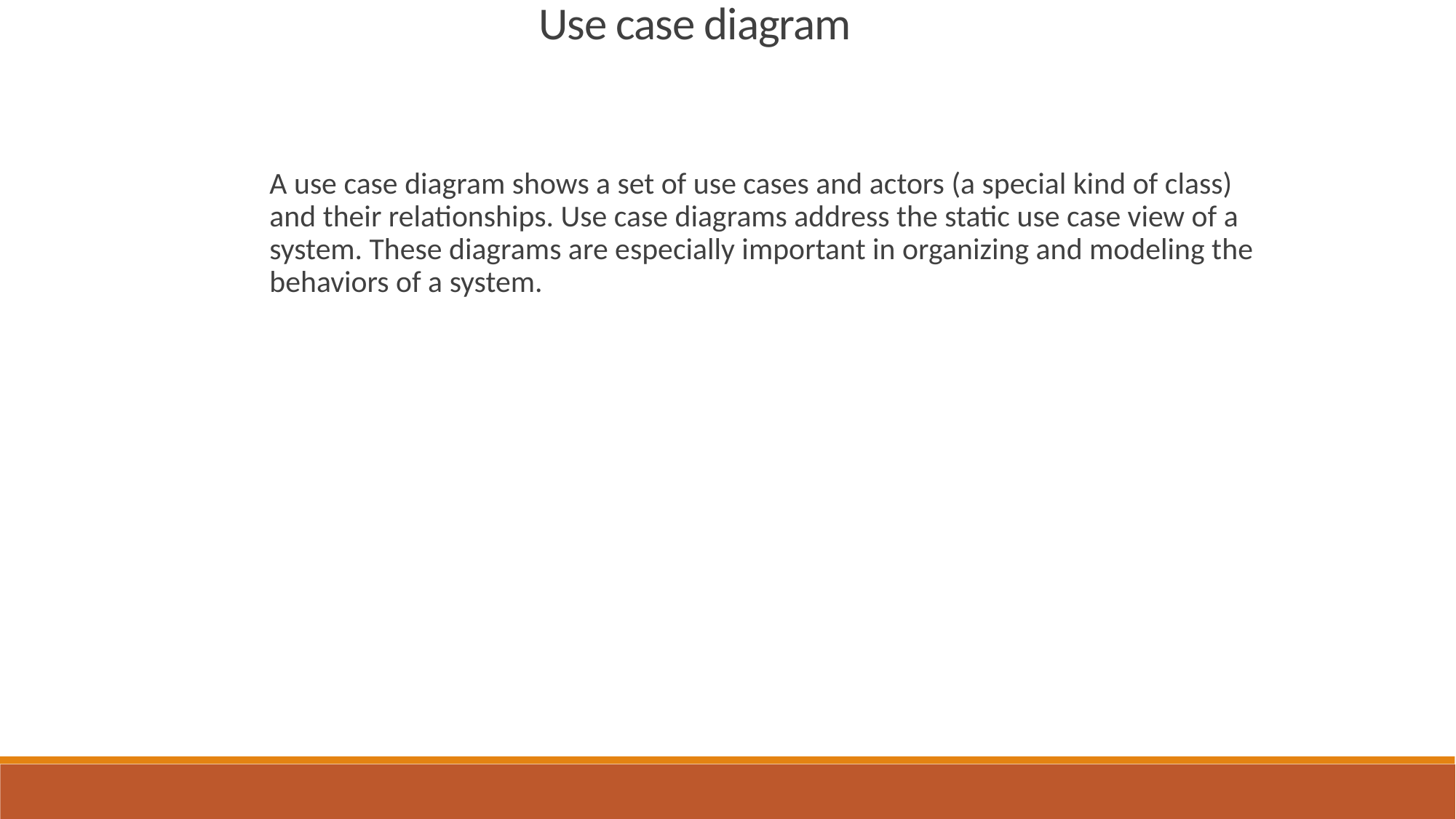

Use case diagram

A use case diagram shows a set of use cases and actors (a special kind of class) and their relationships. Use case diagrams address the static use case view of a system. These diagrams are especially important in organizing and modeling the behaviors of a system.